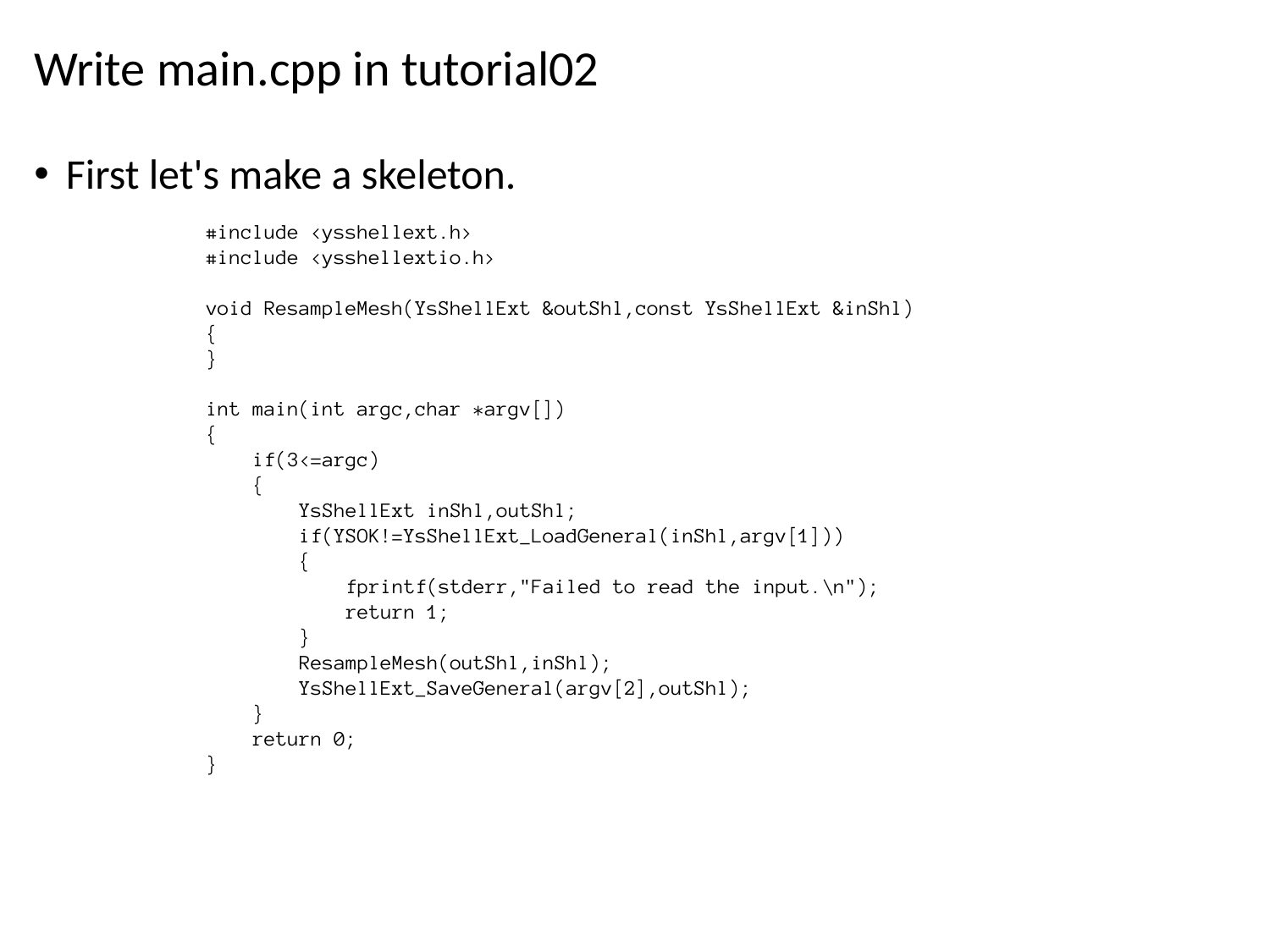

# Write main.cpp in tutorial02
First let's make a skeleton.
#include <ysshellext.h>
#include <ysshellextio.h>

void ResampleMesh(YsShellExt &outShl,const YsShellExt &inShl)
{
}

int main(int argc,char *argv[])
{
    if(3<=argc)
    {
        YsShellExt inShl,outShl;
        if(YSOK!=YsShellExt_LoadGeneral(inShl,argv[1]))
        {
            fprintf(stderr,"Failed to read the input.\n");
            return 1;
        }
        ResampleMesh(outShl,inShl);
        YsShellExt_SaveGeneral(argv[2],outShl);
    }
    return 0;
}